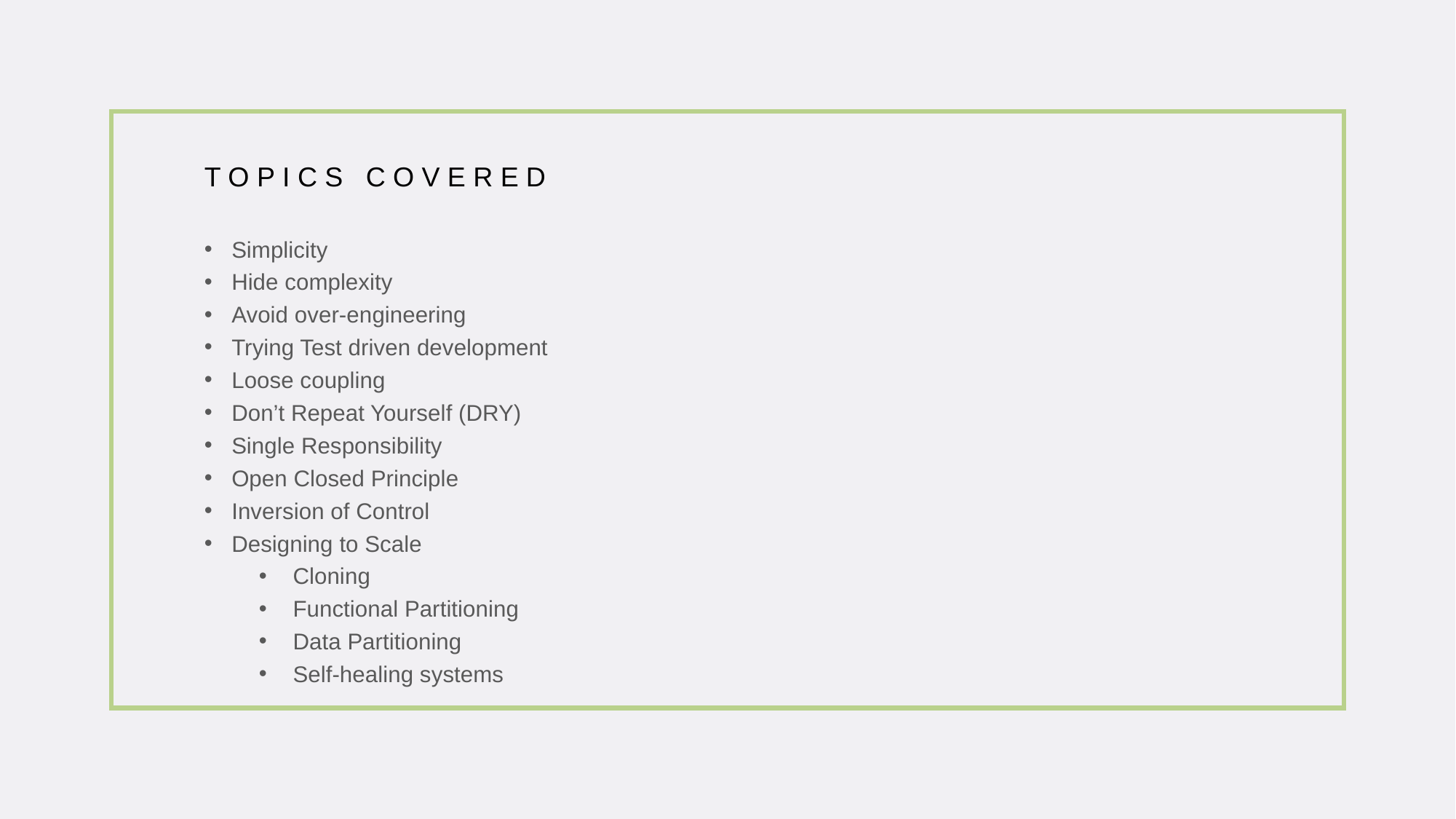

# Topics Covered
Simplicity
Hide complexity
Avoid over-engineering
Trying Test driven development
Loose coupling
Don’t Repeat Yourself (DRY)
Single Responsibility
Open Closed Principle
Inversion of Control
Designing to Scale
Cloning
Functional Partitioning
Data Partitioning
Self-healing systems